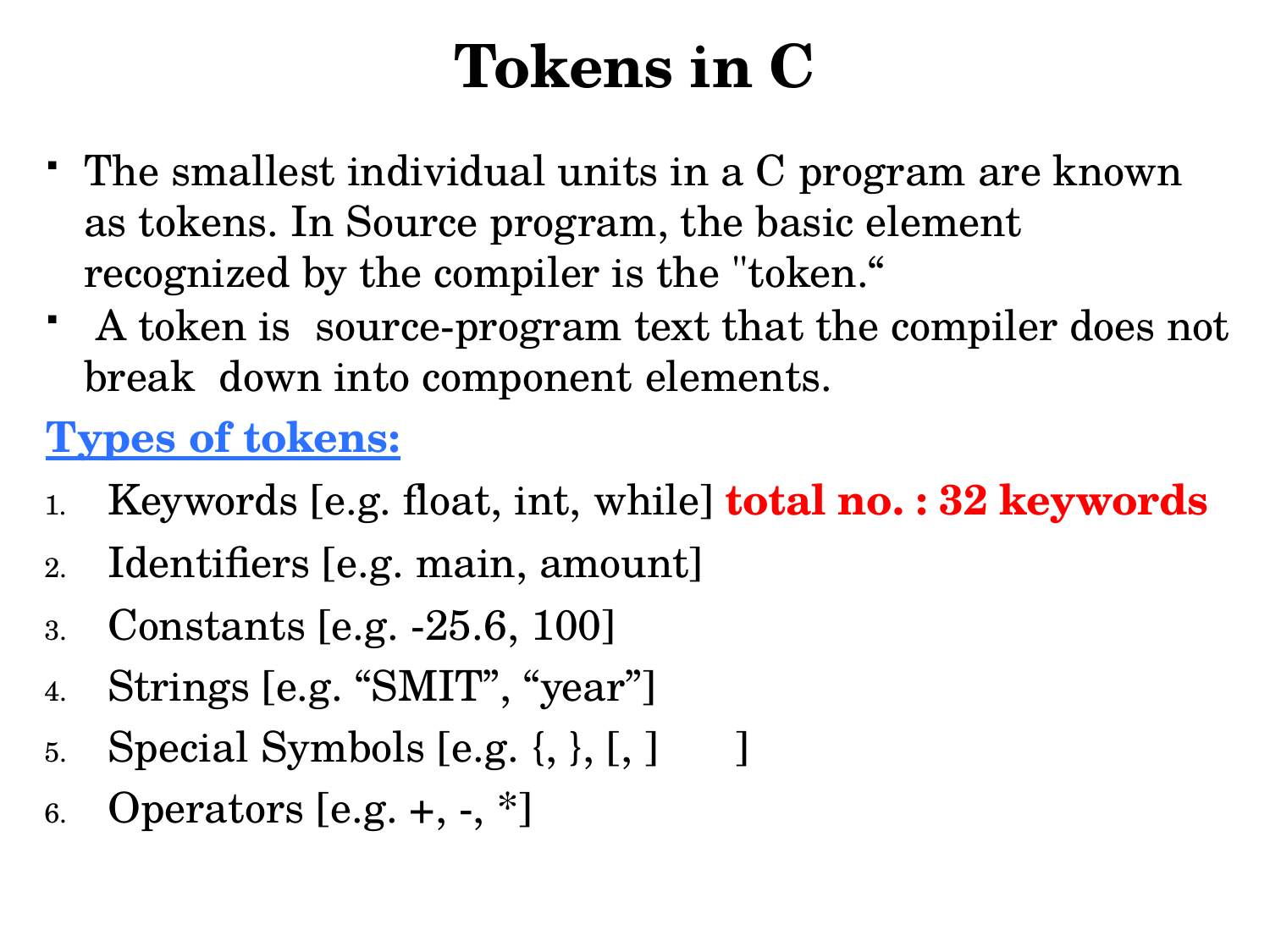

# Tokens in C
The smallest individual units in a C program are known  as tokens. In Source program, the basic element  recognized by the compiler is the "token.“
 A token is  source-program text that the compiler does not break  down into component elements.
Types of tokens:
Keywords [e.g. float, int, while] total no. : 32 keywords
Identifiers [e.g. main, amount]
Constants [e.g. -25.6, 100]
Strings [e.g. “SMIT”, “year”]
Special Symbols [e.g. {, }, [, ]	]
Operators [e.g. +, -, *]